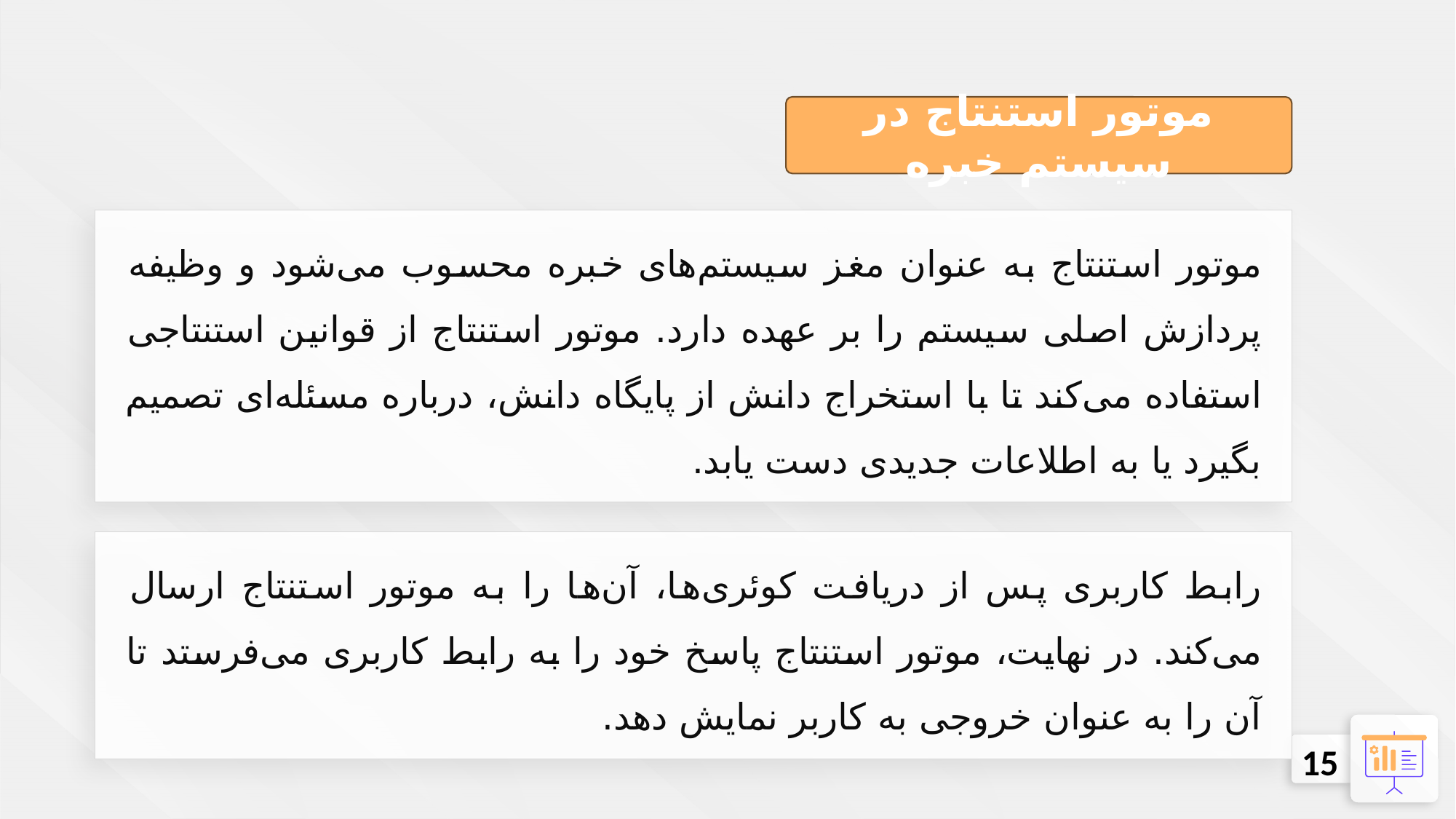

موتور استنتاج در سیستم خبره
موتور استنتاج به عنوان مغز سیستم‌های خبره محسوب می‌شود و وظیفه پردازش اصلی سیستم را بر عهده دارد. موتور استنتاج از قوانین استنتاجی استفاده می‌کند تا با استخراج دانش از پایگاه دانش، درباره مسئله‌ای تصمیم بگیرد یا به اطلاعات جدیدی دست یابد.

رابط کاربری پس از دریافت کوئری‌ها، آن‌ها را به موتور استنتاج ارسال می‌کند. در نهایت، موتور استنتاج پاسخ خود را به رابط کاربری می‌فرستد تا آن را به عنوان خروجی به کاربر نمایش دهد.

15